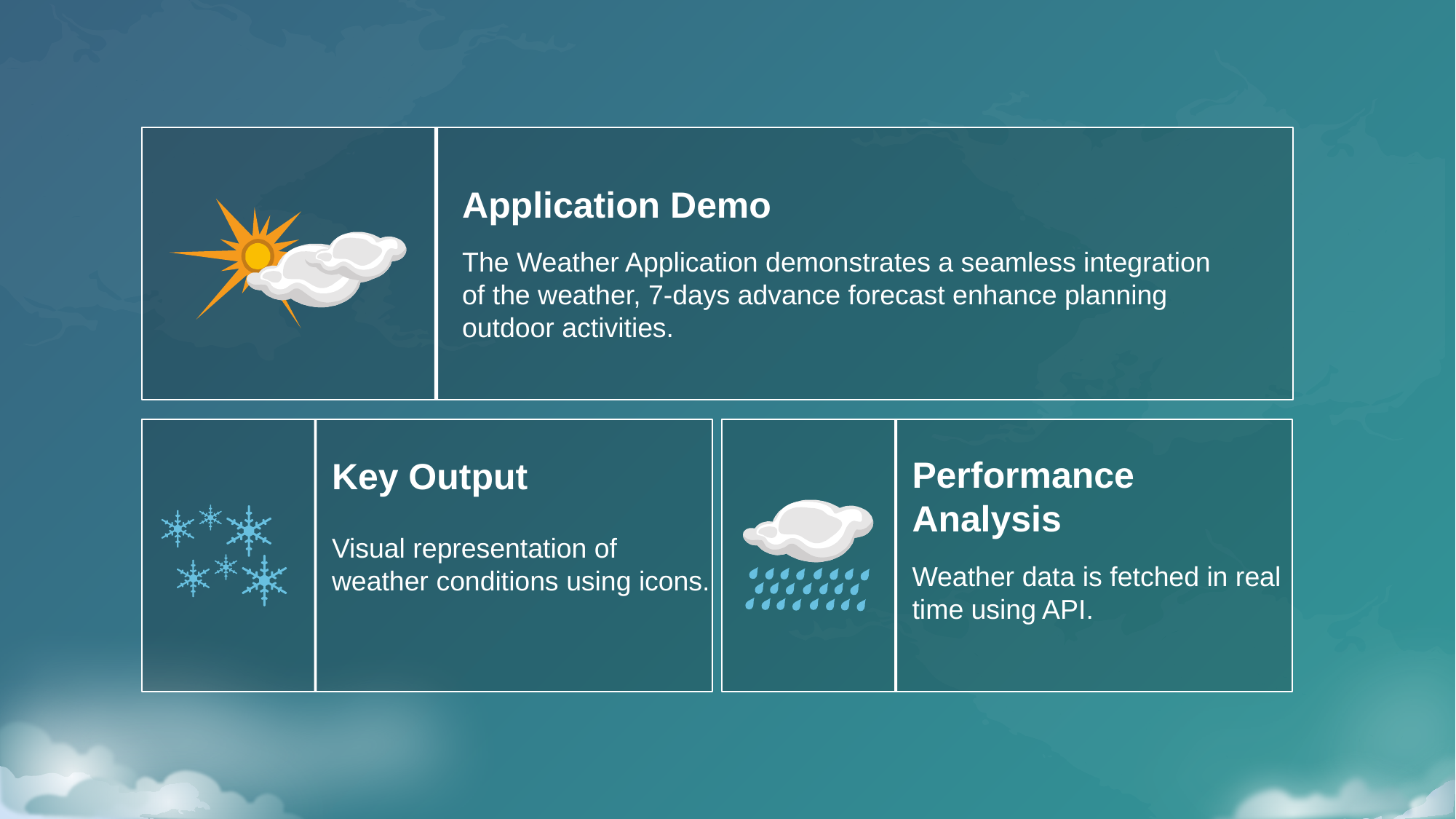

Application Demo

The Weather Application demonstrates a seamless integration of the weather, 7-days advance forecast enhance planning outdoor activities.

Performance Analysis
Key Output

Visual representation of
weather conditions using icons.
Weather data is fetched in real time using API.